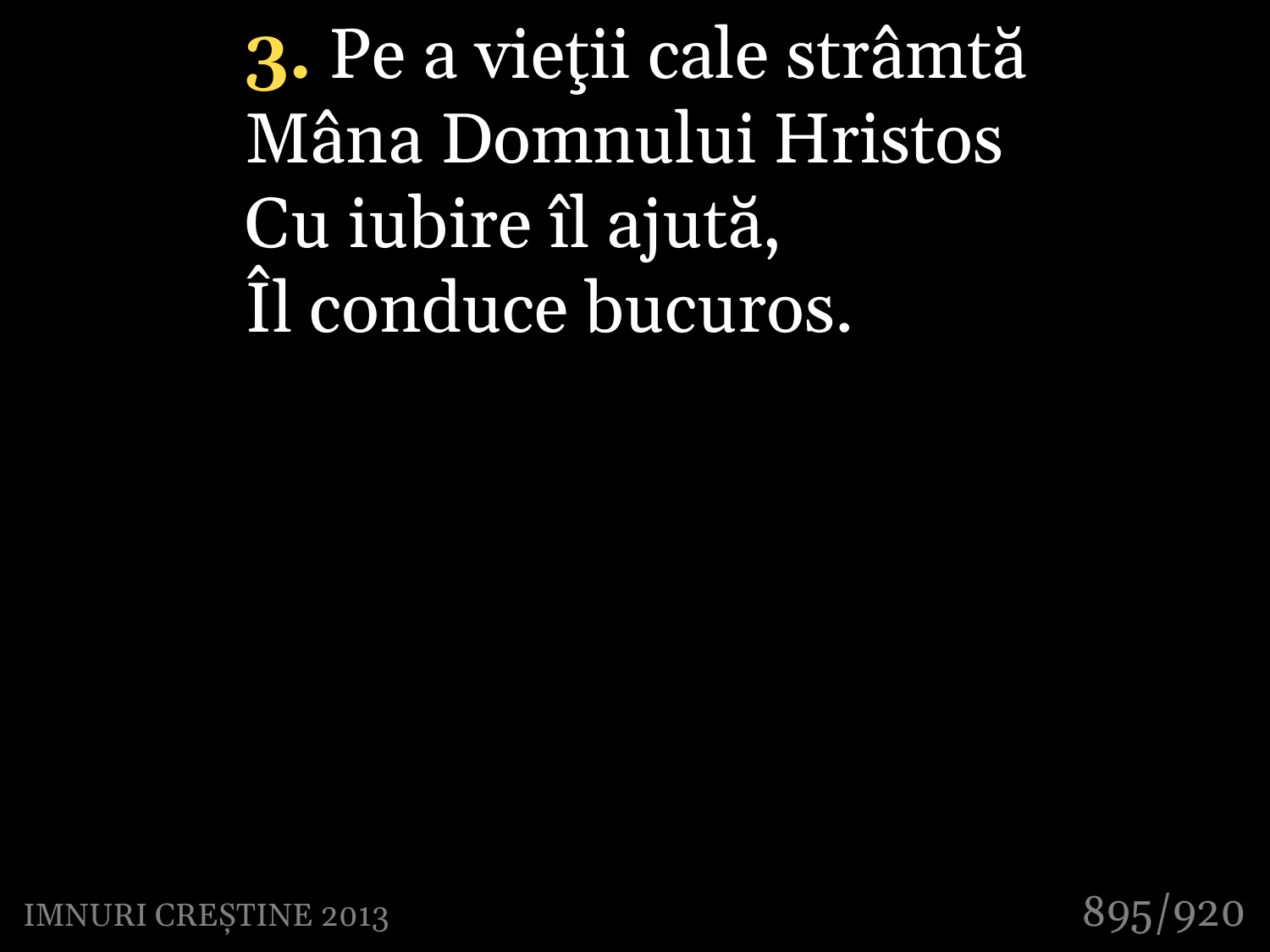

3. Pe a vieţii cale strâmtă
Mâna Domnului Hristos
Cu iubire îl ajută,
Îl conduce bucuros.
895/920
IMNURI CREȘTINE 2013